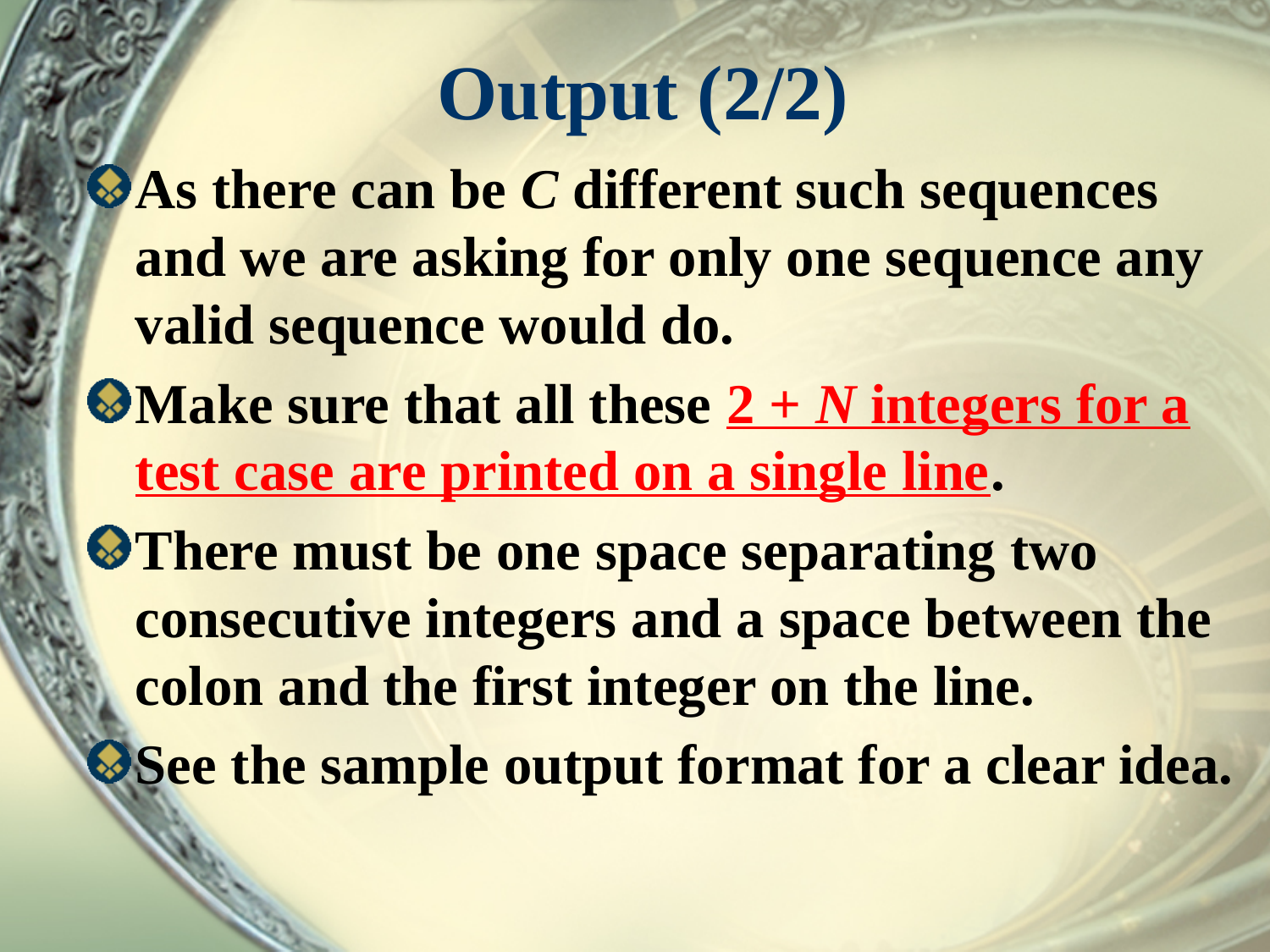

# Output (2/2)
As there can be C different such sequences and we are asking for only one sequence any valid sequence would do.
Make sure that all these 2 + N integers for a test case are printed on a single line.
There must be one space separating two consecutive integers and a space between the colon and the first integer on the line.
See the sample output format for a clear idea.